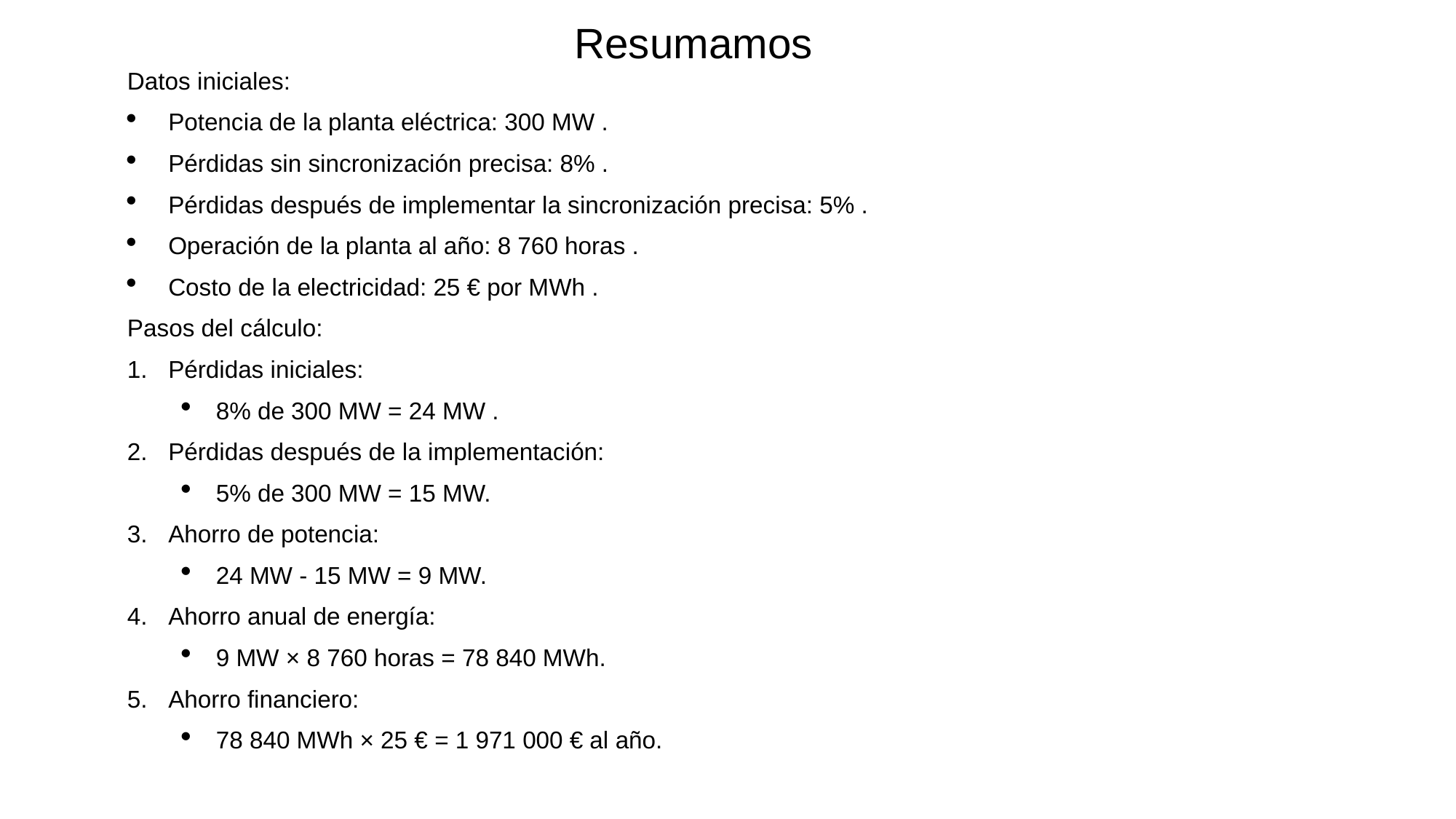

# Resumamos
Datos iniciales:
Potencia de la planta eléctrica: 300 MW .
Pérdidas sin sincronización precisa: 8% .
Pérdidas después de implementar la sincronización precisa: 5% .
Operación de la planta al año: 8 760 horas .
Costo de la electricidad: 25 € por MWh .
Pasos del cálculo:
Pérdidas iniciales:
8% de 300 MW = 24 MW .
Pérdidas después de la implementación:
5% de 300 MW = 15 MW.
Ahorro de potencia:
24 MW - 15 MW = 9 MW.
Ahorro anual de energía:
9 MW × 8 760 horas = 78 840 MWh.
Ahorro financiero:
78 840 MWh × 25 € = 1 971 000 € al año.